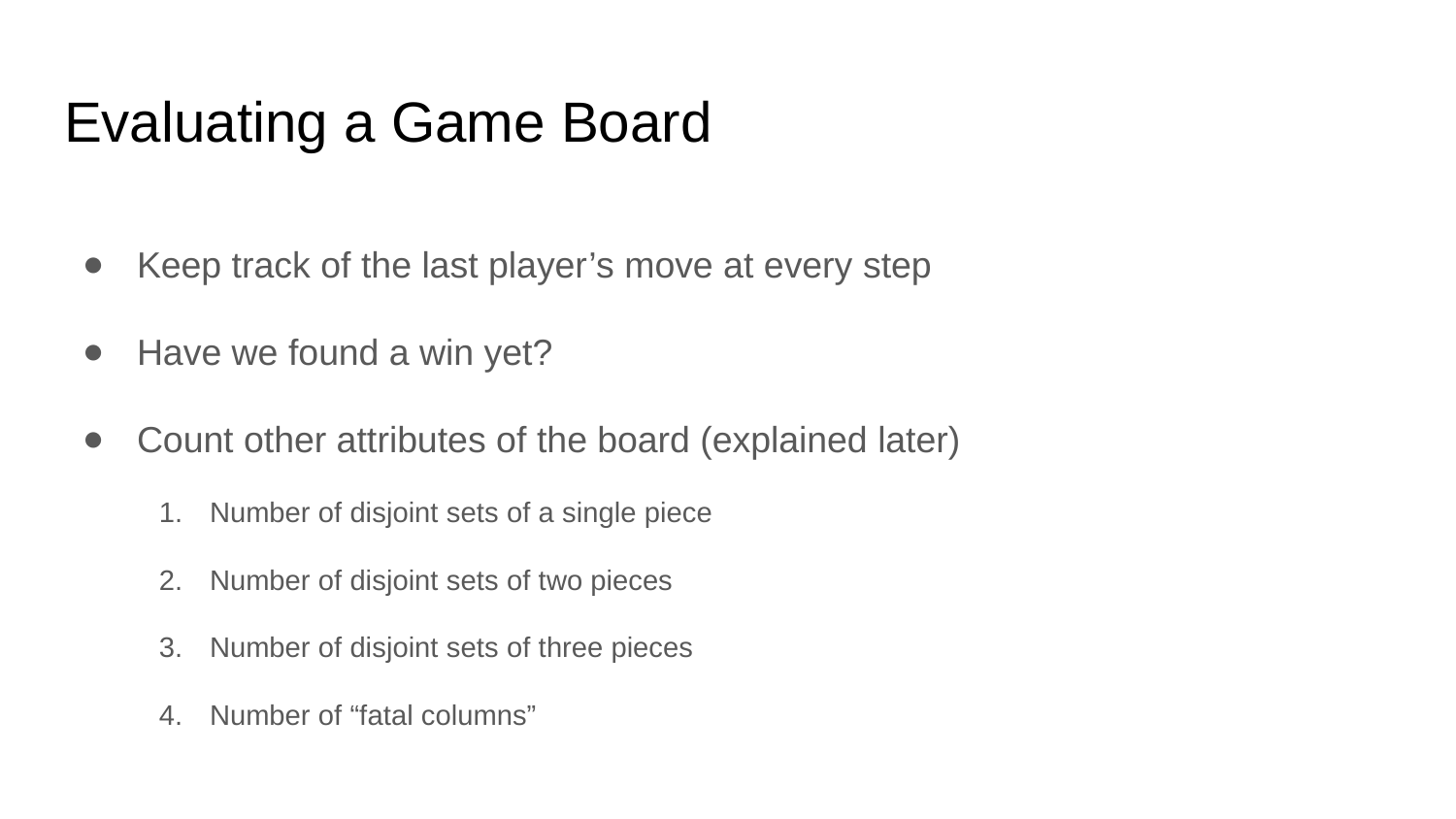

# Evaluating a Game Board
Keep track of the last player’s move at every step
Have we found a win yet?
Count other attributes of the board (explained later)
Number of disjoint sets of a single piece
Number of disjoint sets of two pieces
Number of disjoint sets of three pieces
Number of “fatal columns”